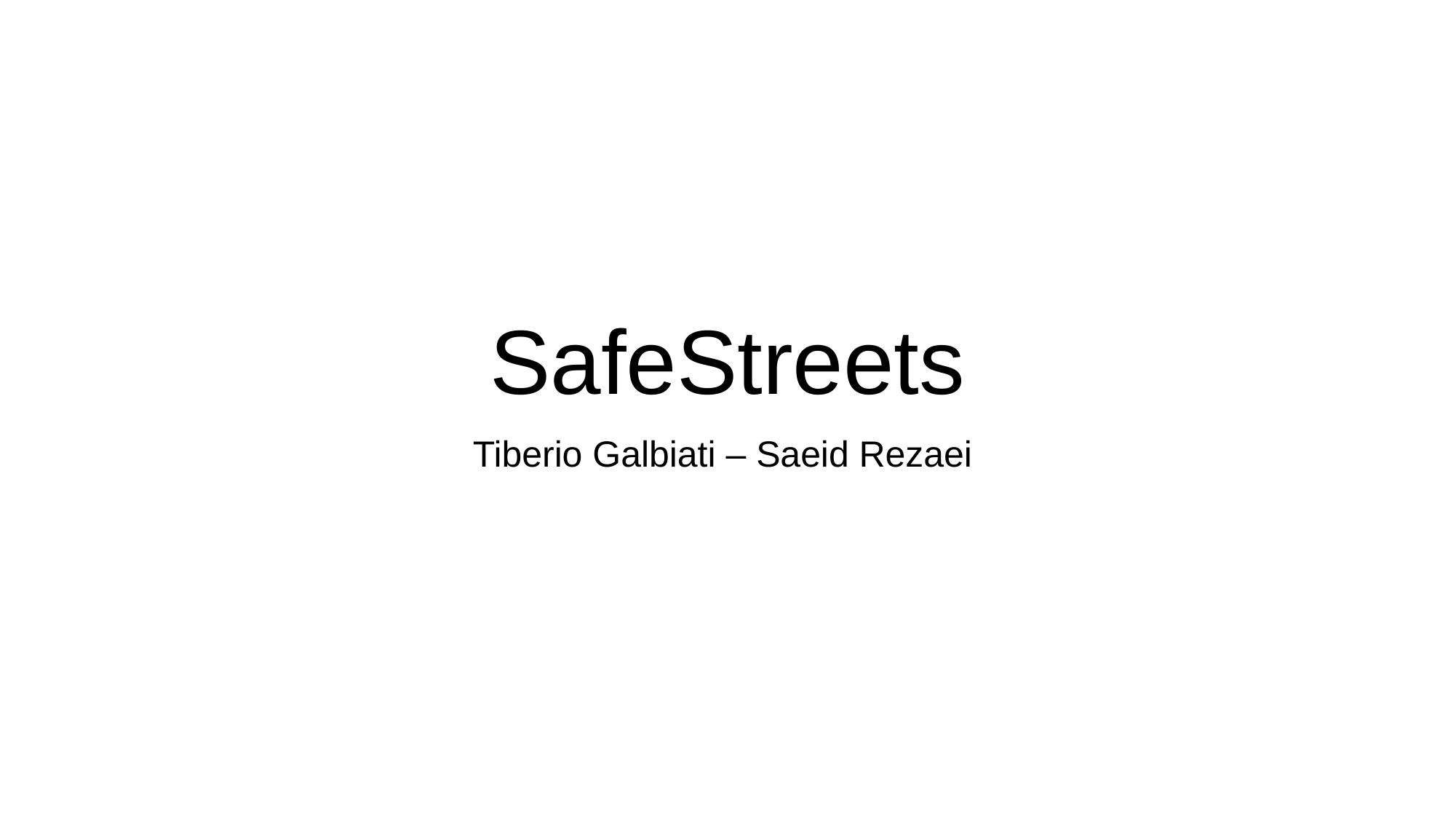

# SafeStreets
Tiberio Galbiati – Saeid Rezaei